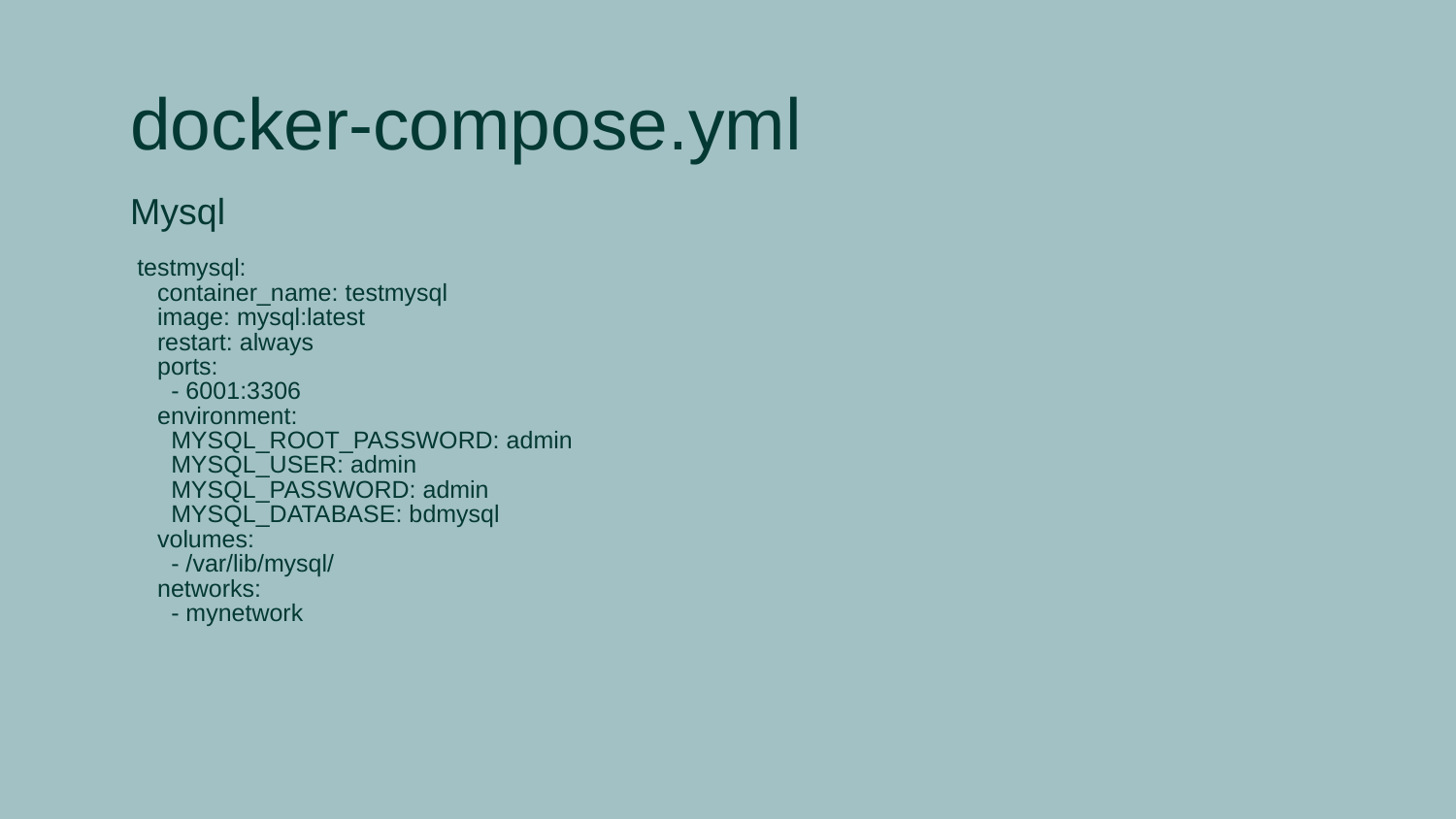

# docker-compose.yml
Mysql
 testmysql:
    container_name: testmysql
    image: mysql:latest
    restart: always
    ports:
      - 6001:3306
    environment:
      MYSQL_ROOT_PASSWORD: admin
      MYSQL_USER: admin
      MYSQL_PASSWORD: admin
      MYSQL_DATABASE: bdmysql
    volumes:
      - /var/lib/mysql/
    networks:
      - mynetwork